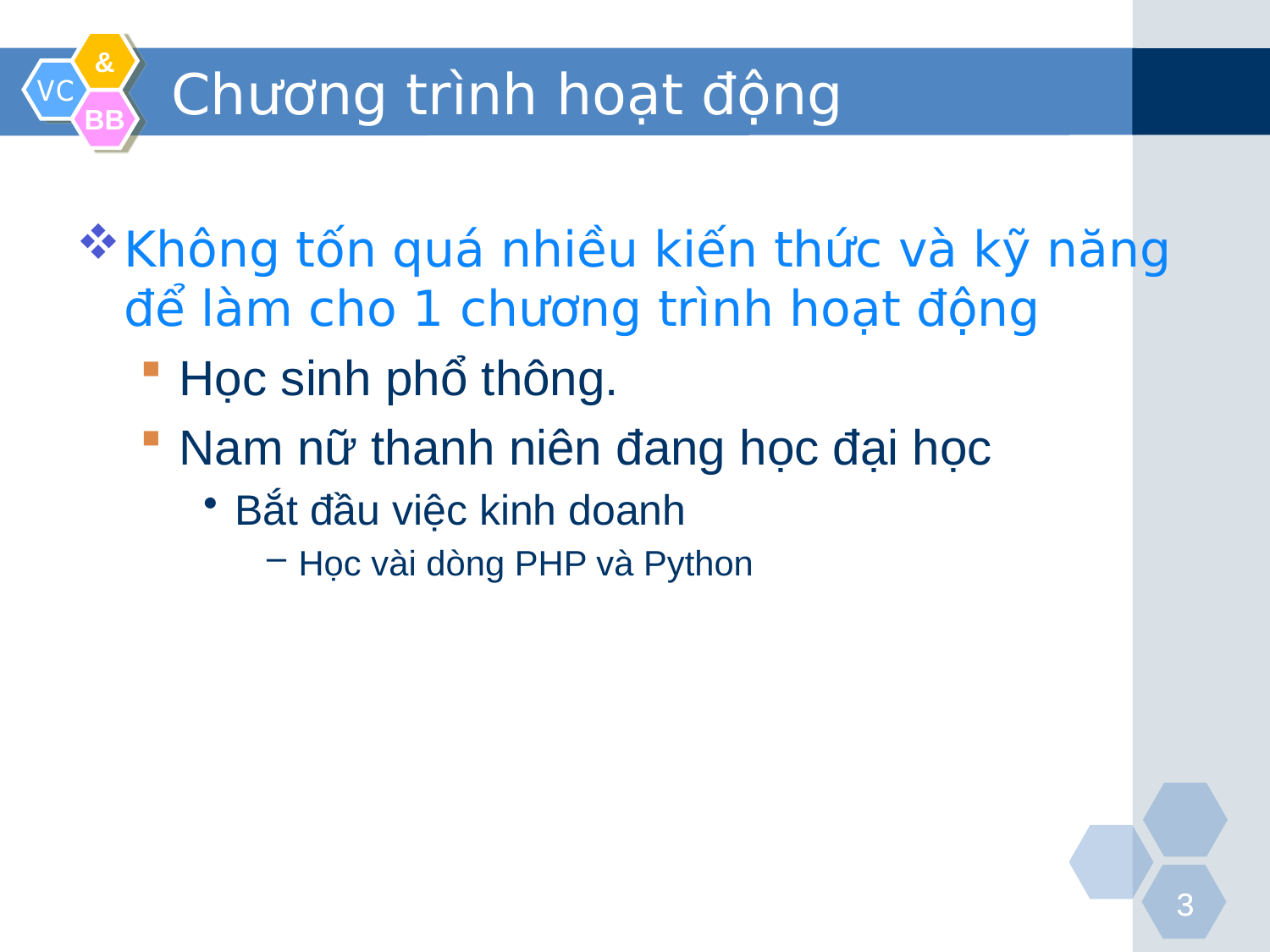

# Chương trình hoạt động
Không tốn quá nhiều kiến thức và kỹ năng để làm cho 1 chương trình hoạt động
Học sinh phổ thông.
Nam nữ thanh niên đang học đại học
Bắt đầu việc kinh doanh
Học vài dòng PHP và Python